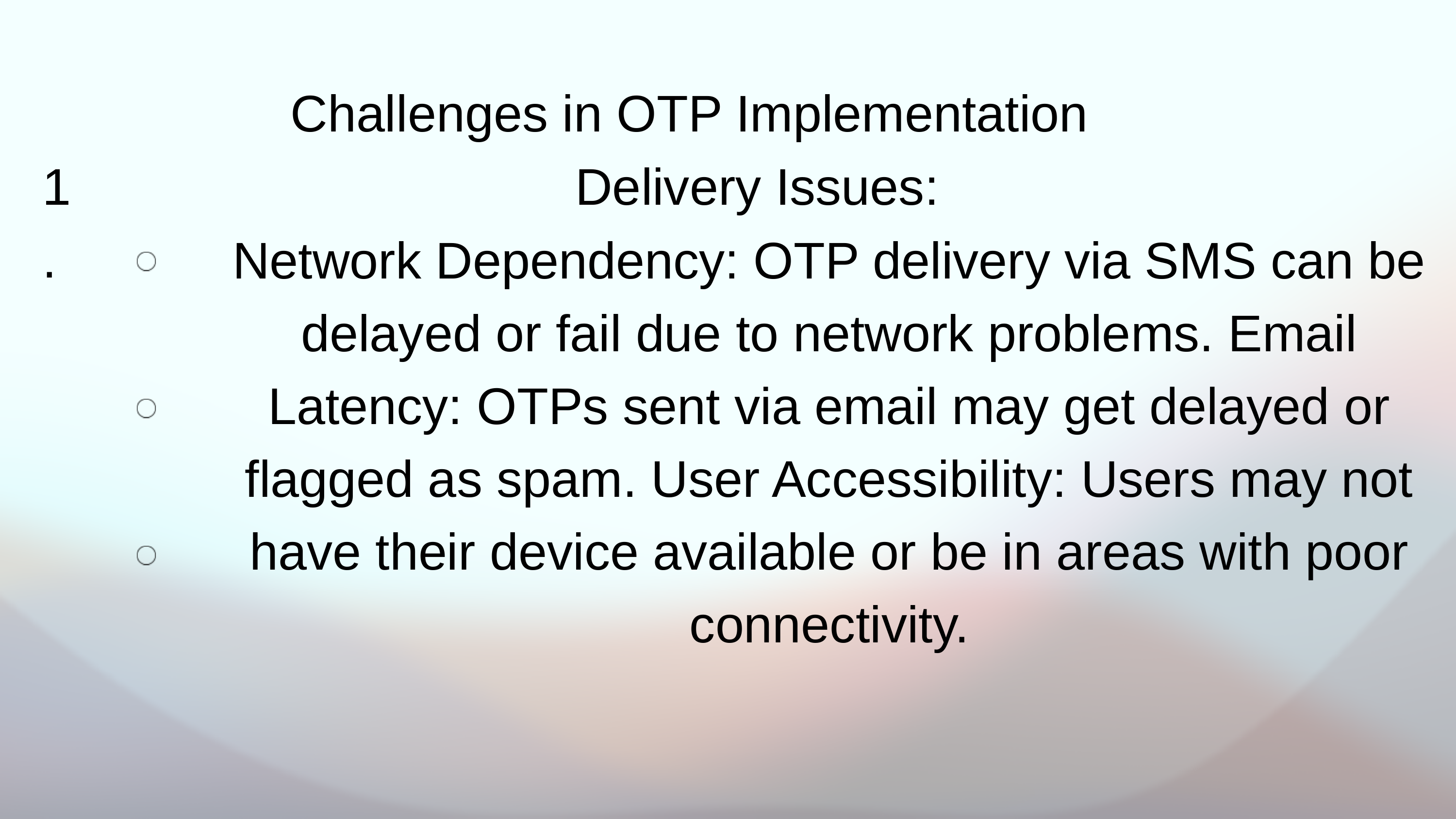

Challenges in OTP Implementation
1.
Delivery Issues:
Network Dependency: OTP delivery via SMS can be delayed or fail due to network problems. Email Latency: OTPs sent via email may get delayed or flagged as spam. User Accessibility: Users may not have their device available or be in areas with poor connectivity.